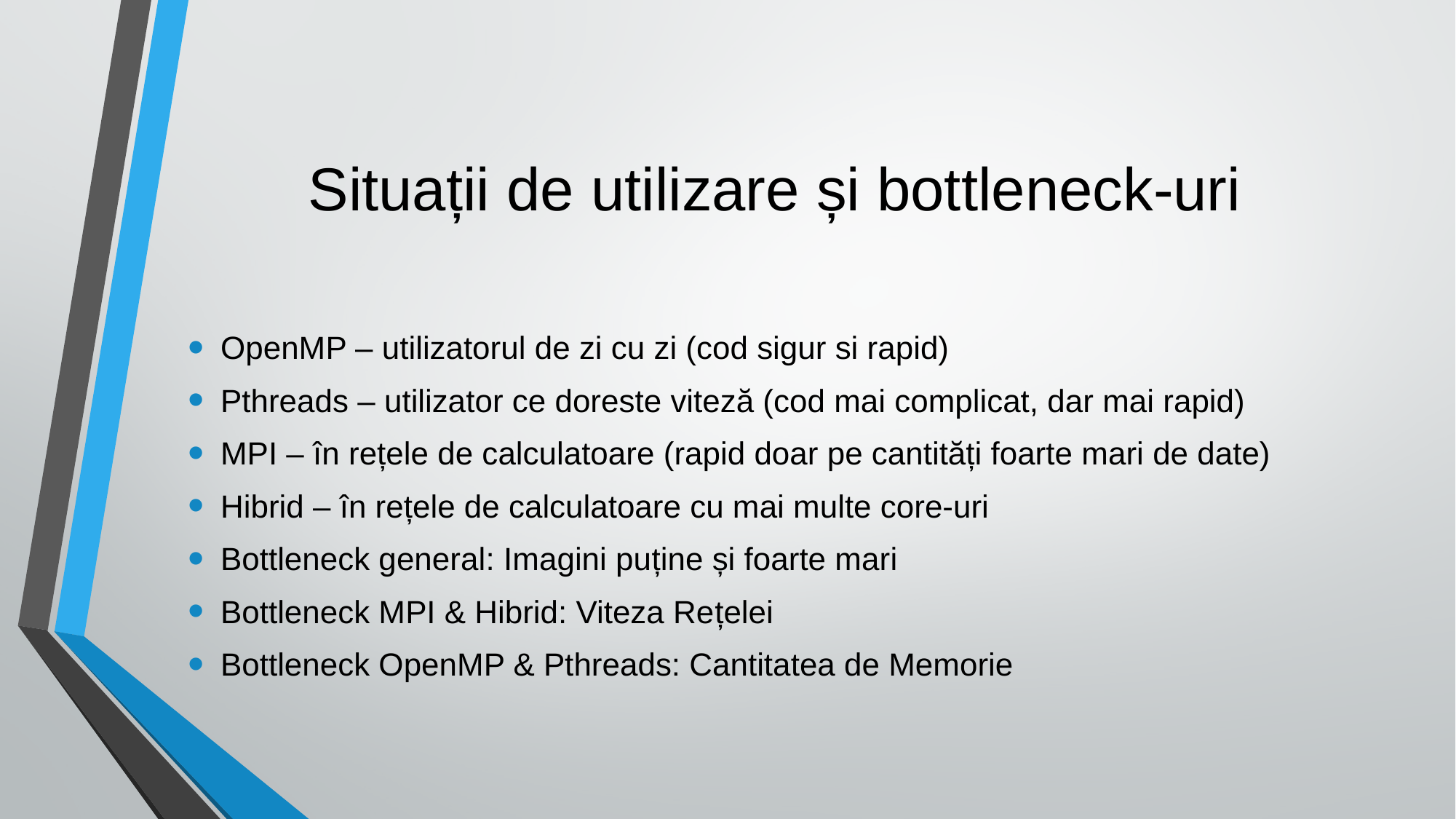

# Situații de utilizare și bottleneck-uri
OpenMP – utilizatorul de zi cu zi (cod sigur si rapid)
Pthreads – utilizator ce doreste viteză (cod mai complicat, dar mai rapid)
MPI – în rețele de calculatoare (rapid doar pe cantități foarte mari de date)
Hibrid – în rețele de calculatoare cu mai multe core-uri
Bottleneck general: Imagini puține și foarte mari
Bottleneck MPI & Hibrid: Viteza Rețelei
Bottleneck OpenMP & Pthreads: Cantitatea de Memorie